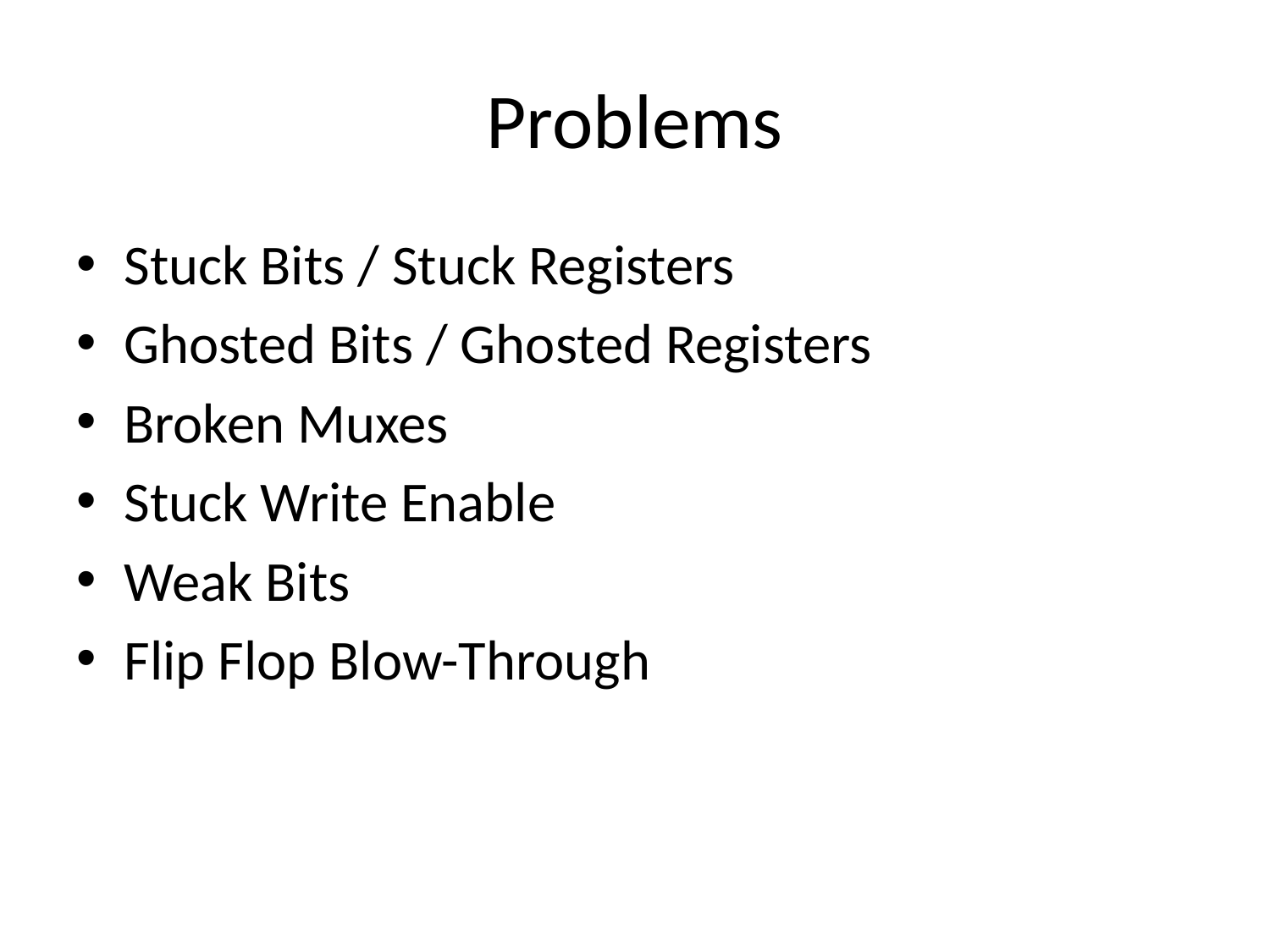

# Problems
Stuck Bits / Stuck Registers
Ghosted Bits / Ghosted Registers
Broken Muxes
Stuck Write Enable
Weak Bits
Flip Flop Blow-Through